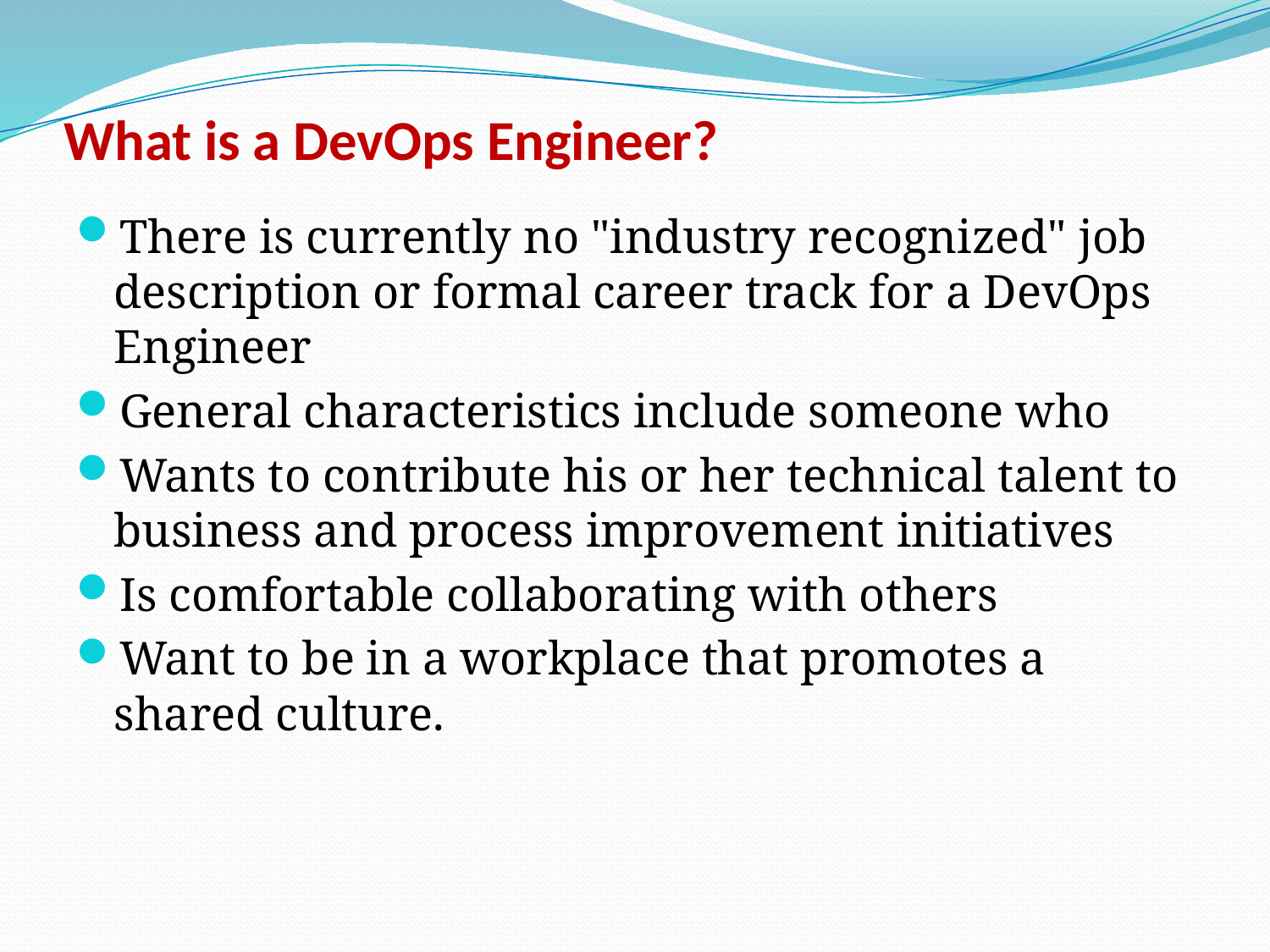

# What is a DevOps Engineer?
There is currently no "industry recognized" job description or formal career track for a DevOps Engineer
General characteristics include someone who
Wants to contribute his or her technical talent to business and process improvement initiatives
Is comfortable collaborating with others
Want to be in a workplace that promotes a shared culture.